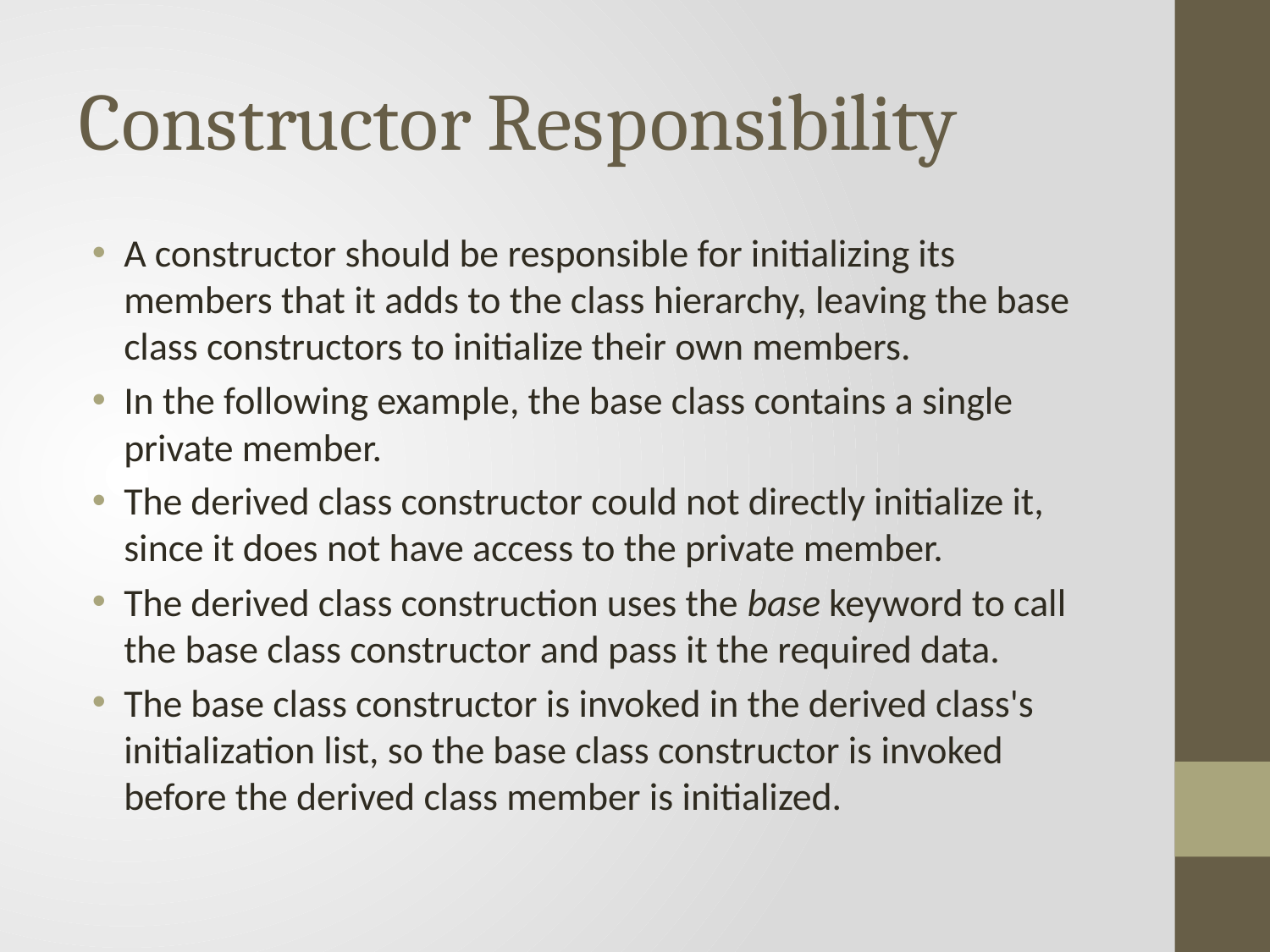

# Constructor Responsibility
A constructor should be responsible for initializing its members that it adds to the class hierarchy, leaving the base class constructors to initialize their own members.
In the following example, the base class contains a single private member.
The derived class constructor could not directly initialize it, since it does not have access to the private member.
The derived class construction uses the base keyword to call the base class constructor and pass it the required data.
The base class constructor is invoked in the derived class's initialization list, so the base class constructor is invoked before the derived class member is initialized.